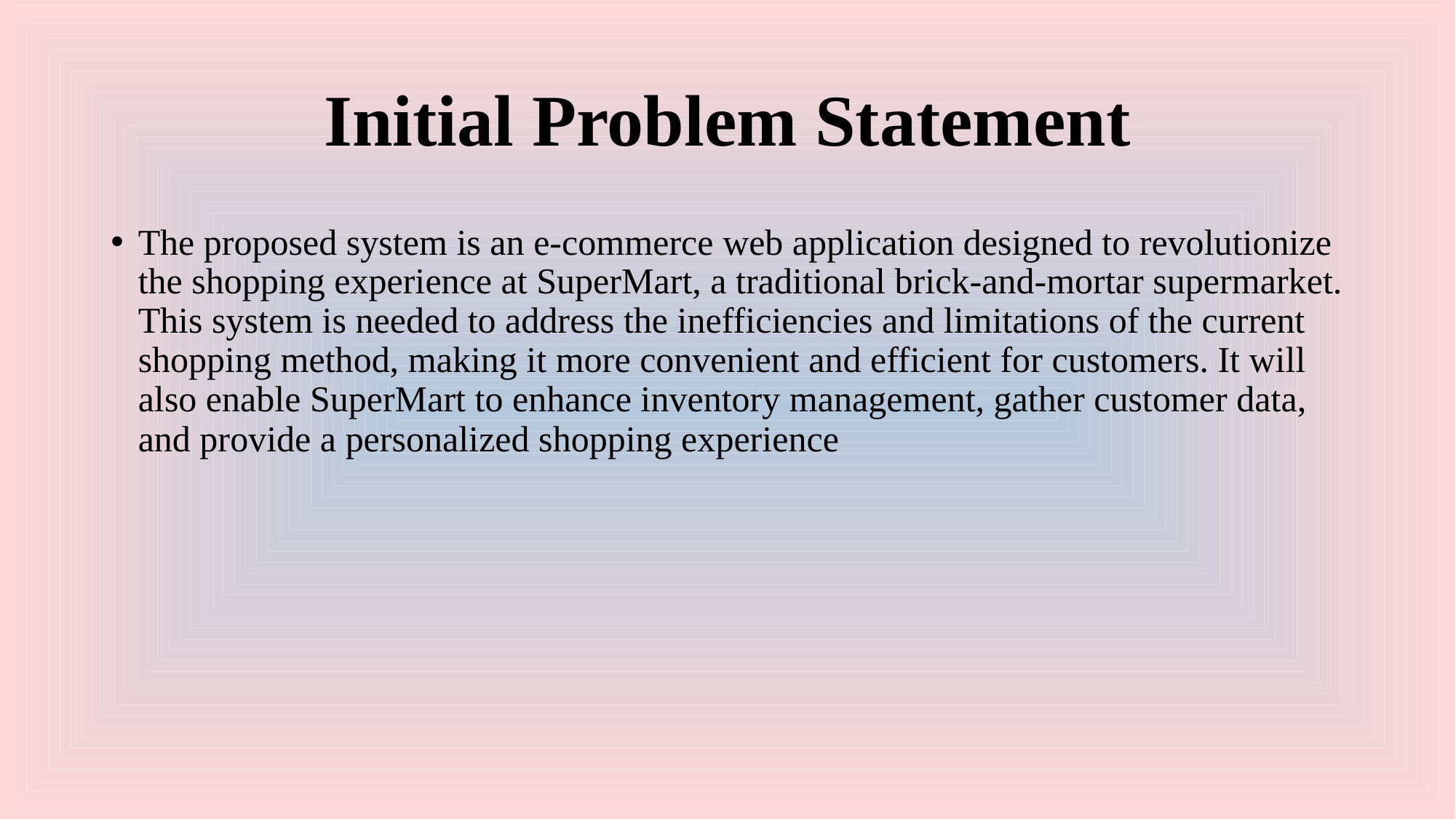

# Initial Problem Statement
The proposed system is an e-commerce web application designed to revolutionize the shopping experience at SuperMart, a traditional brick-and-mortar supermarket. This system is needed to address the inefficiencies and limitations of the current shopping method, making it more convenient and efficient for customers. It will also enable SuperMart to enhance inventory management, gather customer data, and provide a personalized shopping experience